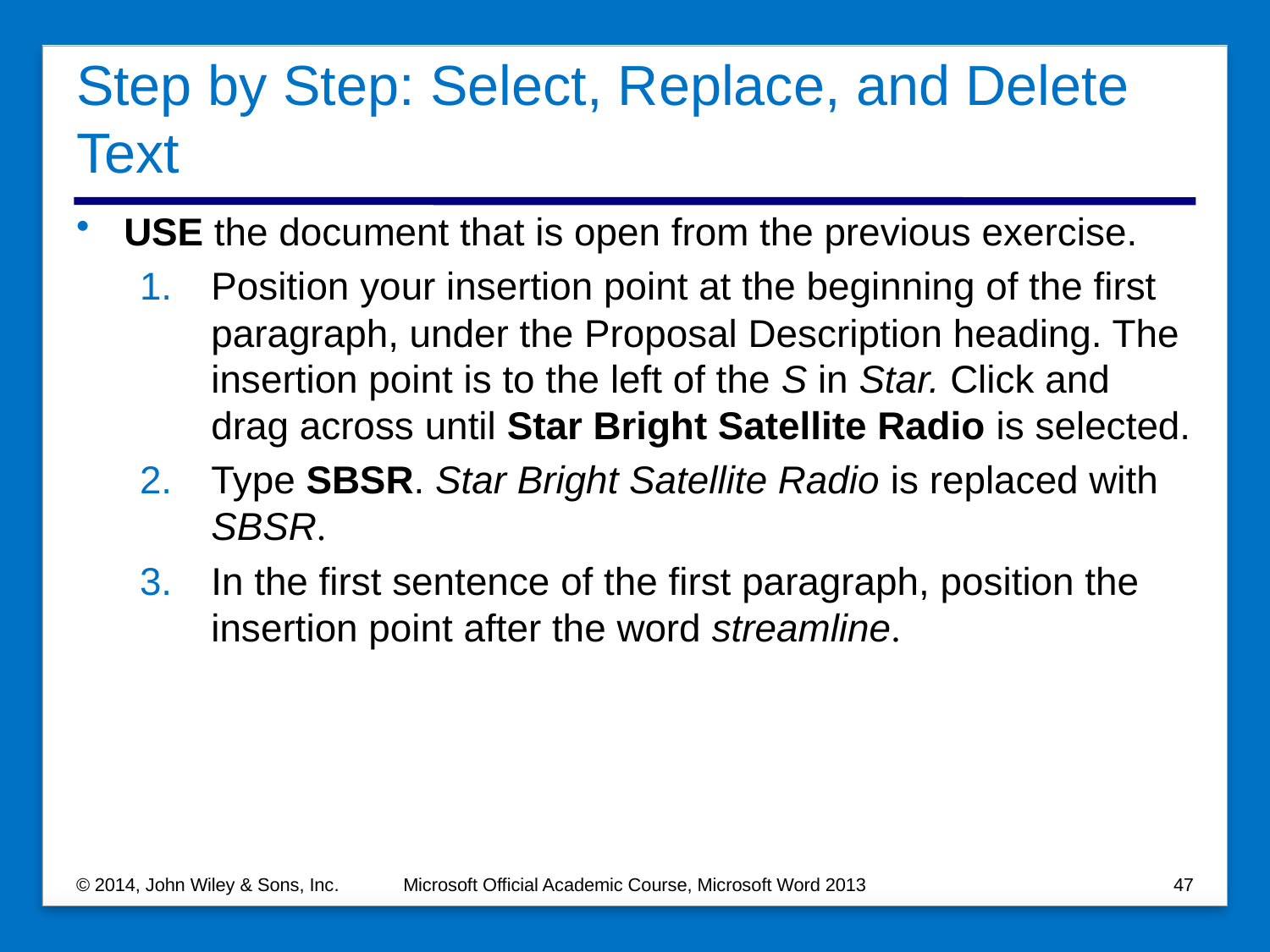

# Step by Step: Select, Replace, and Delete Text
USE the document that is open from the previous exercise.
Position your insertion point at the beginning of the first paragraph, under the Proposal Description heading. The insertion point is to the left of the S in Star. Click and drag across until Star Bright Satellite Radio is selected.
Type SBSR. Star Bright Satellite Radio is replaced with SBSR.
In the first sentence of the first paragraph, position the insertion point after the word streamline.
© 2014, John Wiley & Sons, Inc.
Microsoft Official Academic Course, Microsoft Word 2013
47